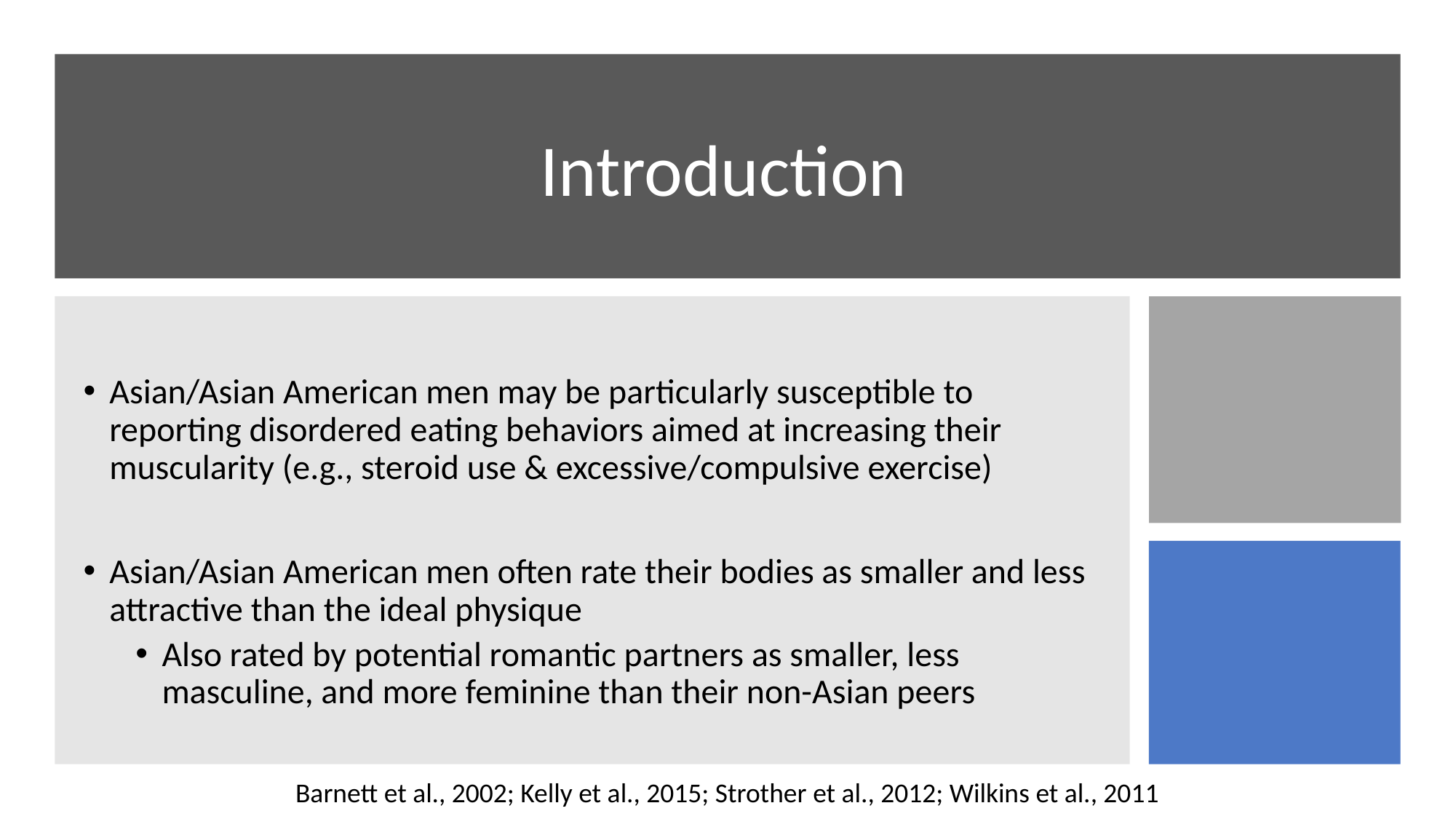

# Introduction

Asian/Asian American men may be particularly susceptible to reporting disordered eating behaviors aimed at increasing their muscularity (e.g., steroid use & excessive/compulsive exercise)

Asian/Asian American men often rate their bodies as smaller and less attractive than the ideal physique
Also rated by potential romantic partners as smaller, less masculine, and more feminine than their non-Asian peers

Barnett et al., 2002; Kelly et al., 2015; Strother et al., 2012; Wilkins et al., 2011